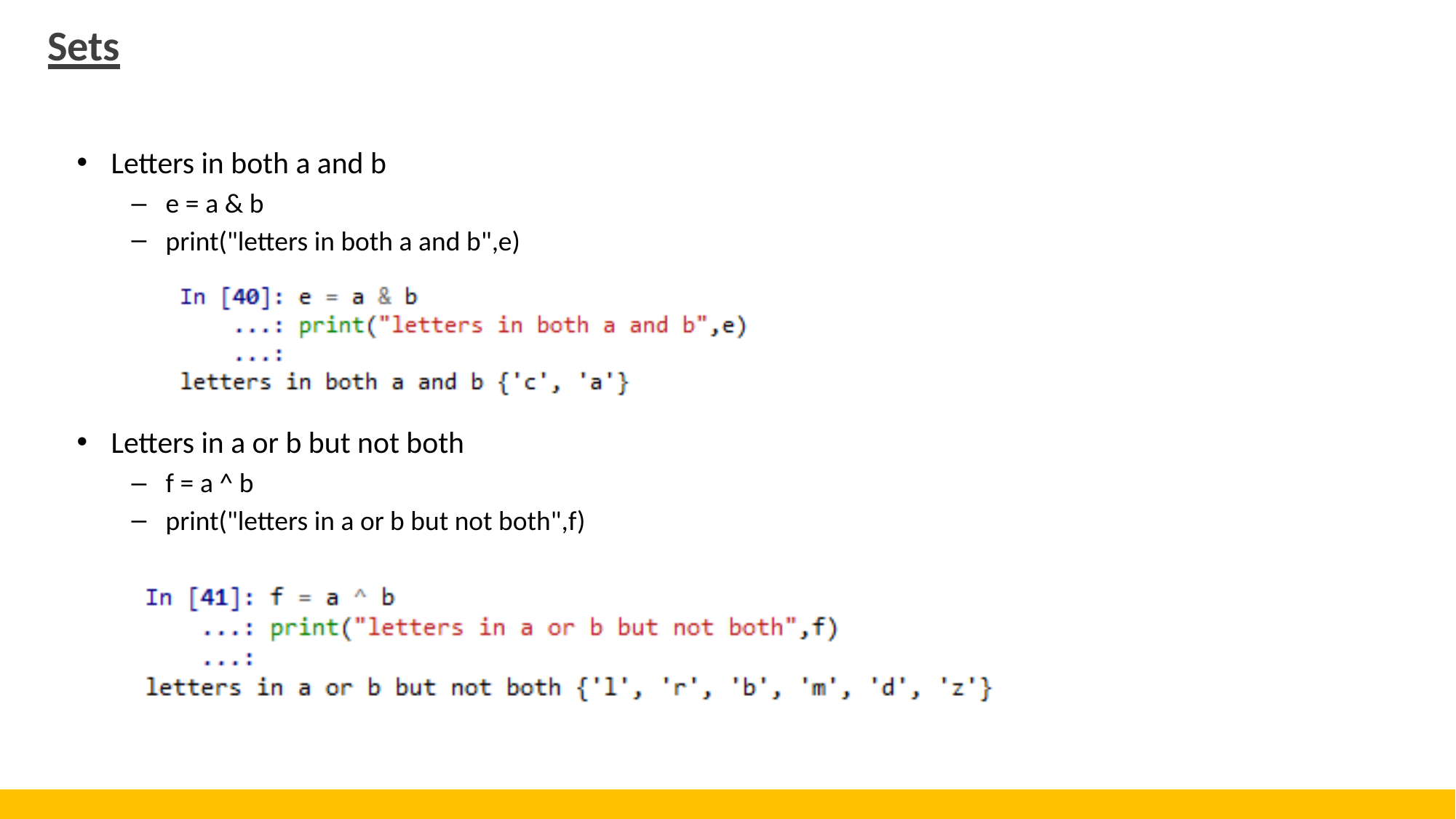

Sets
•
Letters in both a and b
–
–
e = a & b
print("letters in both a and b",e)

•
Letters in a or b but not both
–
–
f = a ^ b
print("letters in a or b but not both",f)